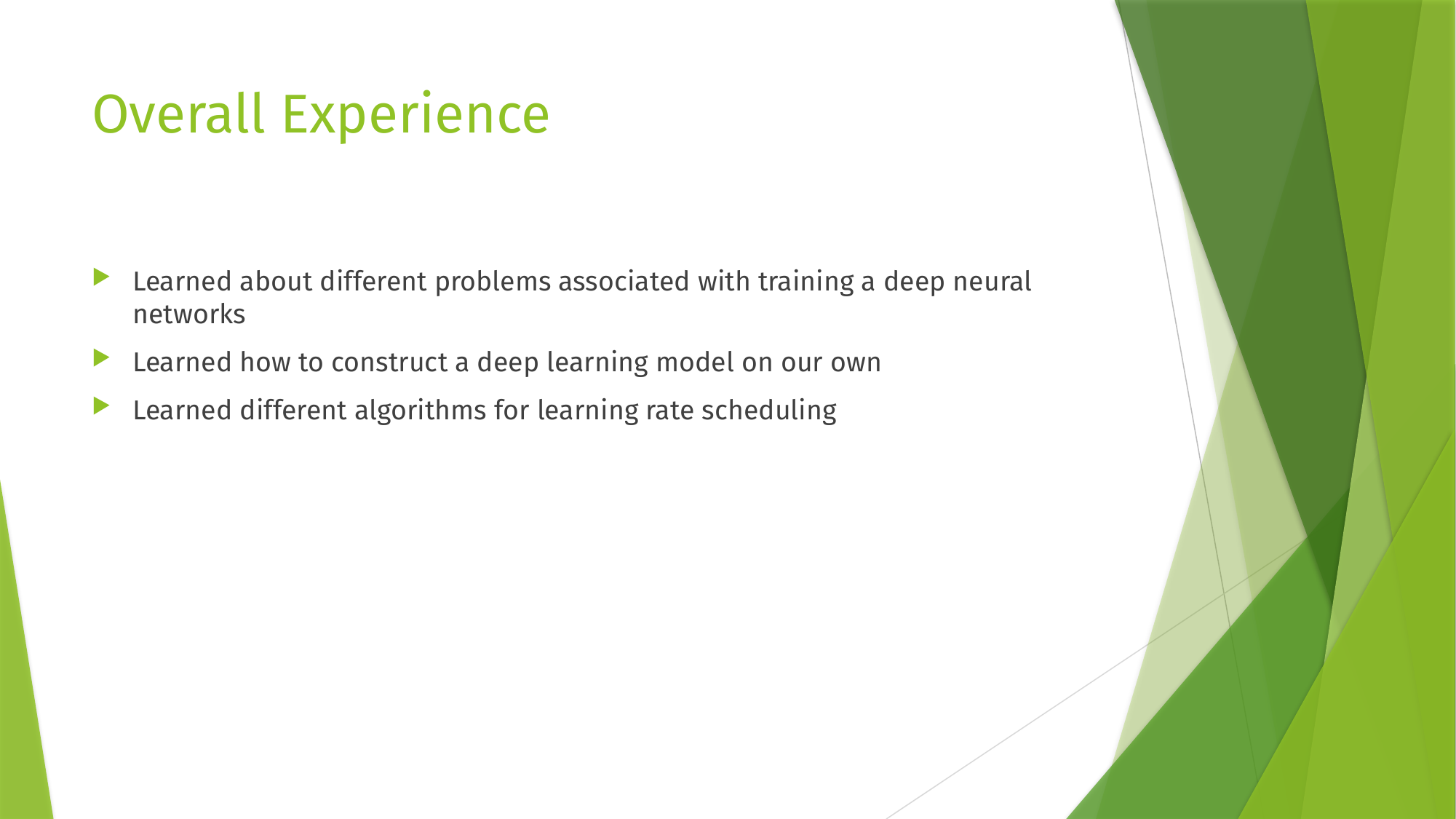

# Overall Experience
Learned about different problems associated with training a deep neural networks
Learned how to construct a deep learning model on our own
Learned different algorithms for learning rate scheduling